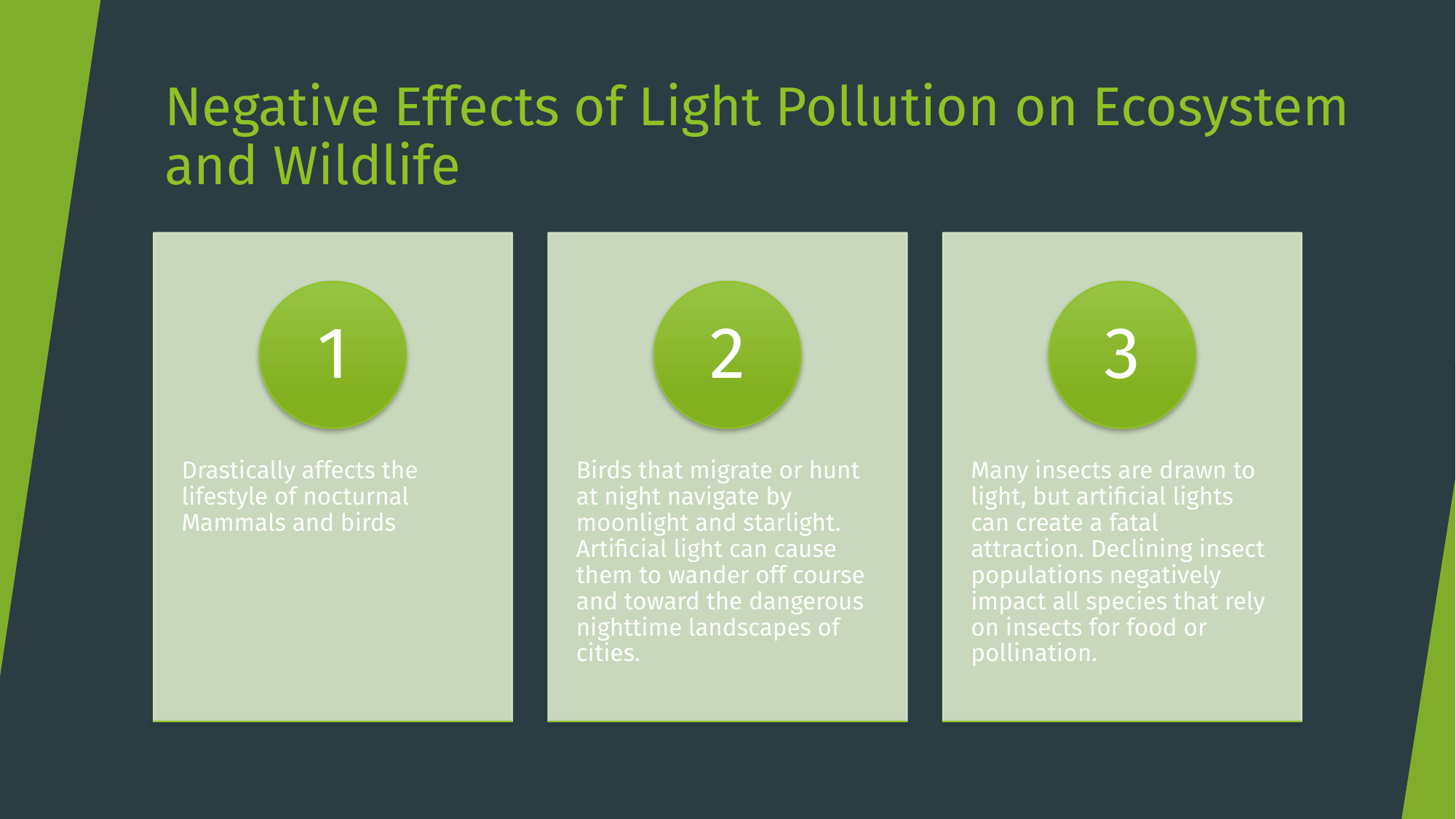

# Negative Effects of Light Pollution on Ecosystem and Wildlife

1
2
3
Drastically affects the lifestyle of nocturnal Mammals and birds
Birds that migrate or hunt at night navigate by moonlight and starlight. Artificial light can cause them to wander off course and toward the dangerous nighttime landscapes of cities.
Many insects are drawn to light, but artificial lights can create a fatal attraction. Declining insect populations negatively impact all species that rely on insects for food or pollination.